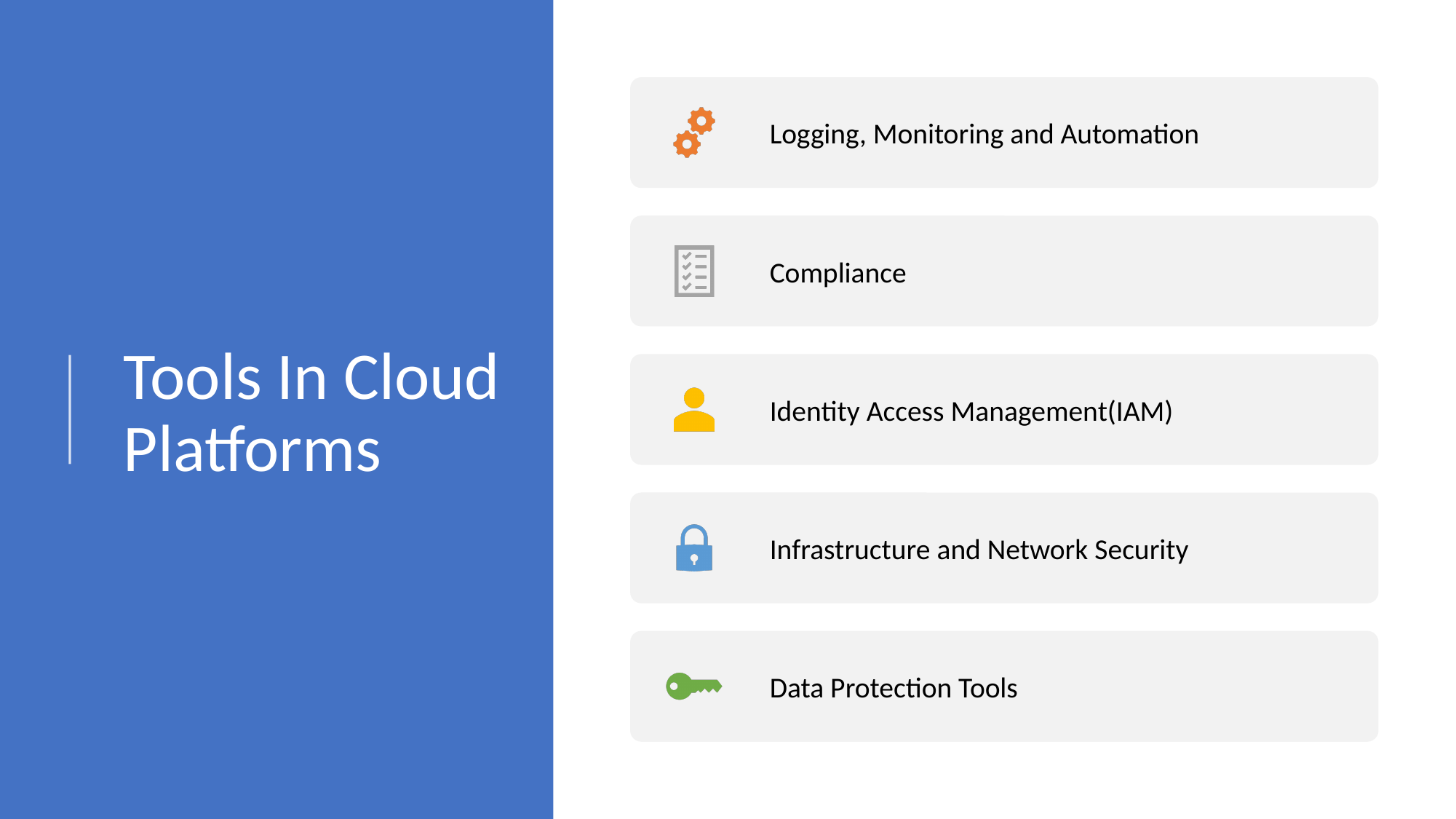

Logging, Monitoring and Automation
Compliance
Identity Access Management(IAM)
Infrastructure and Network Security
Data Protection Tools
# Tools In Cloud Platforms